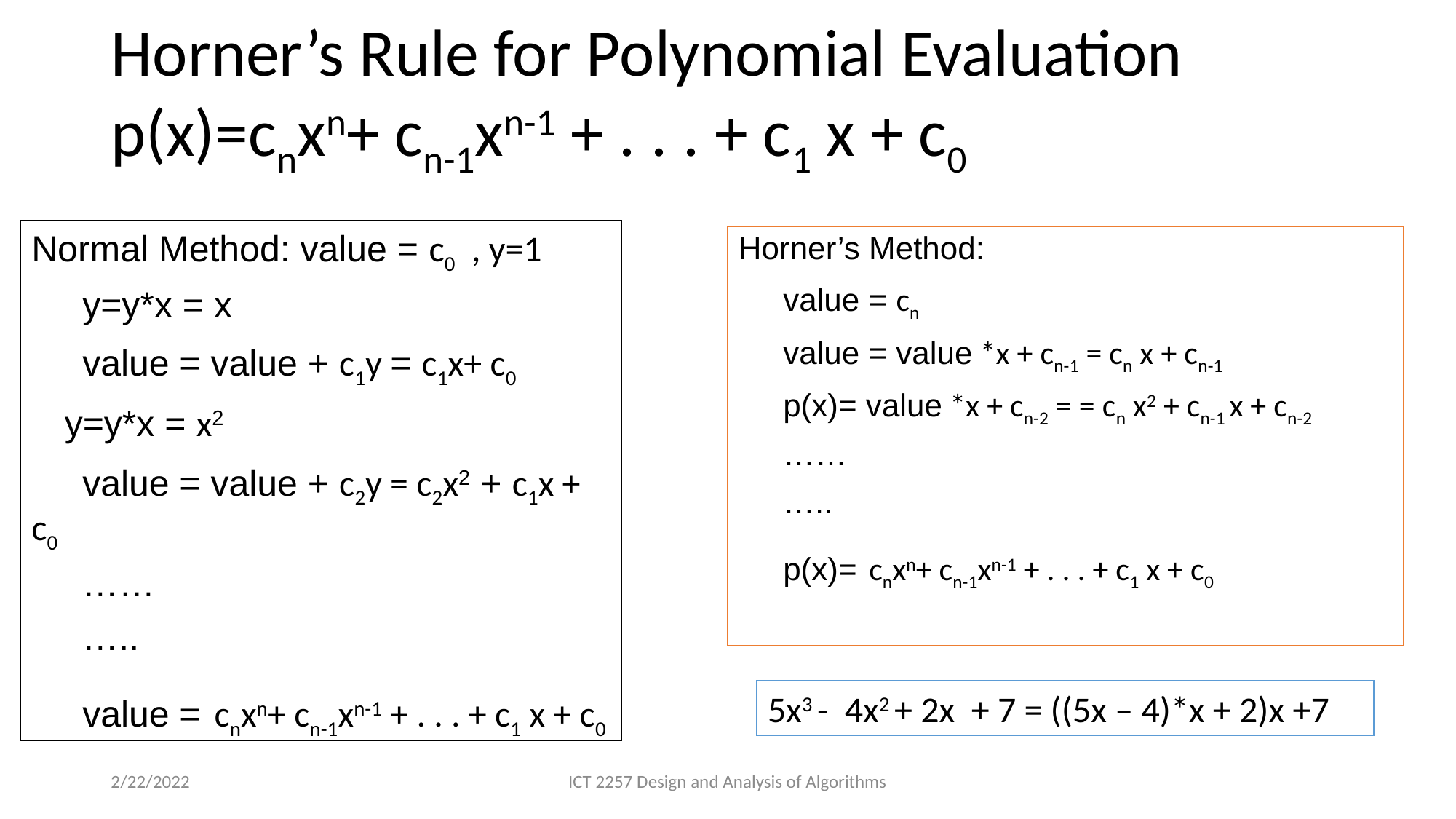

# Horner’s Rule for Polynomial Evaluation p(x)=cnxn+ cn-1xn-1 + . . . + c1 x + c0
Normal Method: value = c0  , y=1
     y=y*x = x
     value = value + c1y = c1x+ c0
       y=y*x = x2
     value = value + c2y = c2x2 + c1x + c0
     ……
     …..
     value = cnxn+ cn-1xn-1 + . . . + c1 x + c0

Horner’s Method:
     value = cn
     value = value *x + cn-1 = cn x + cn-1
     p(x)= value *x + cn-2 = = cn x2 + cn-1 x + cn-2
     ……
     …..
     p(x)= cnxn+ cn-1xn-1 + . . . + c1 x + c0

5x3 -  4x2 + 2x  + 7 = ((5x – 4)*x + 2)x +7
2/22/2022
ICT 2257 Design and Analysis of Algorithms